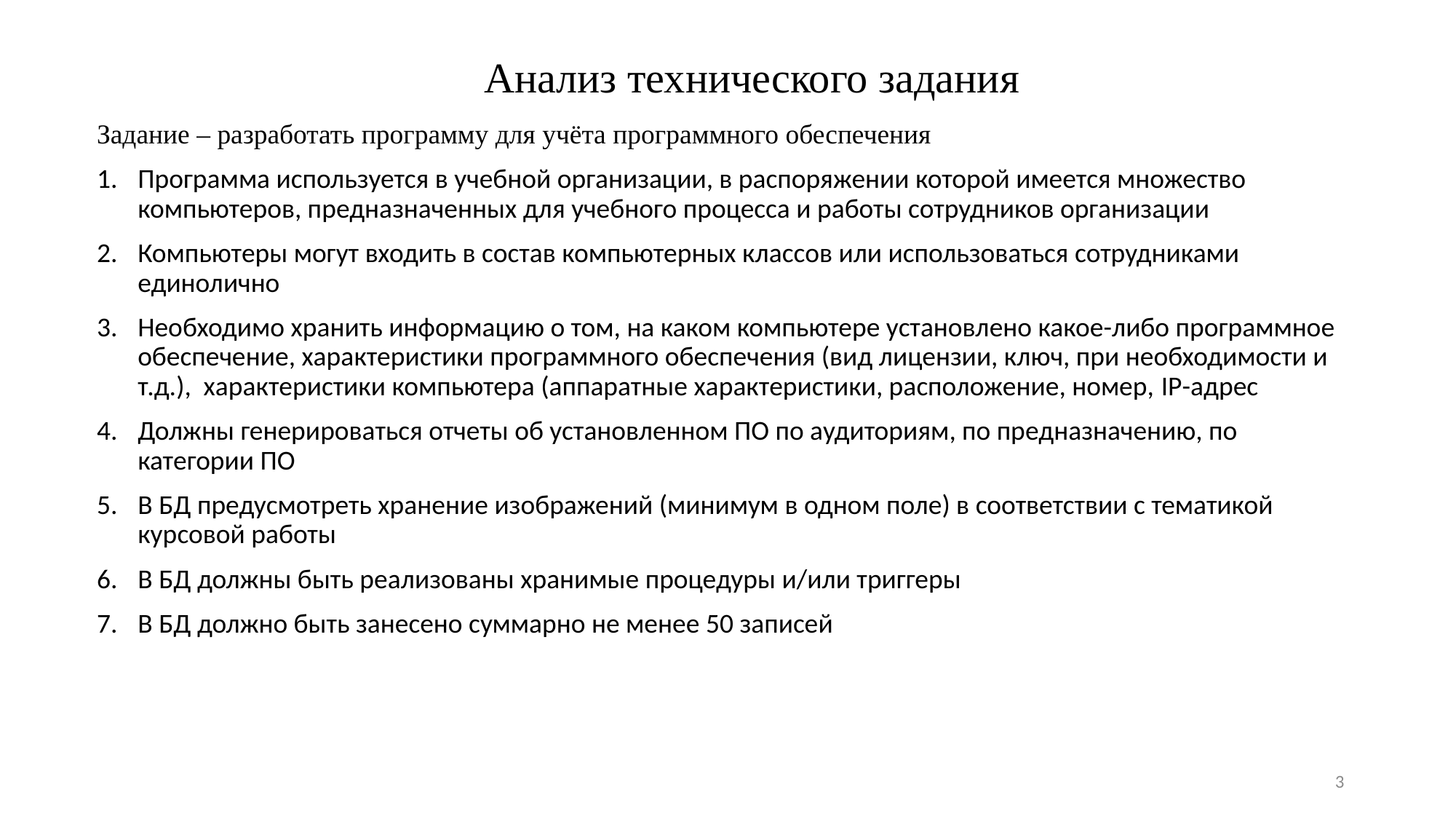

# Анализ технического задания
Задание – разработать программу для учёта программного обеспечения
Программа используется в учебной организации, в распоряжении которой имеется множество компьютеров, предназначенных для учебного процесса и работы сотрудников организации
Компьютеры могут входить в состав компьютерных классов или использоваться сотрудниками единолично
Необходимо хранить информацию о том, на каком компьютере установлено какое-либо программное обеспечение, характеристики программного обеспечения (вид лицензии, ключ, при необходимости и т.д.),  характеристики компьютера (аппаратные характеристики, расположение, номер, IP-адрес
Должны генерироваться отчеты об установленном ПО по аудиториям, по предназначению, по категории ПО
В БД предусмотреть хранение изображений (минимум в одном поле) в соответствии с тематикой курсовой работы
В БД должны быть реализованы хранимые процедуры и/или триггеры
В БД должно быть занесено суммарно не менее 50 записей
3